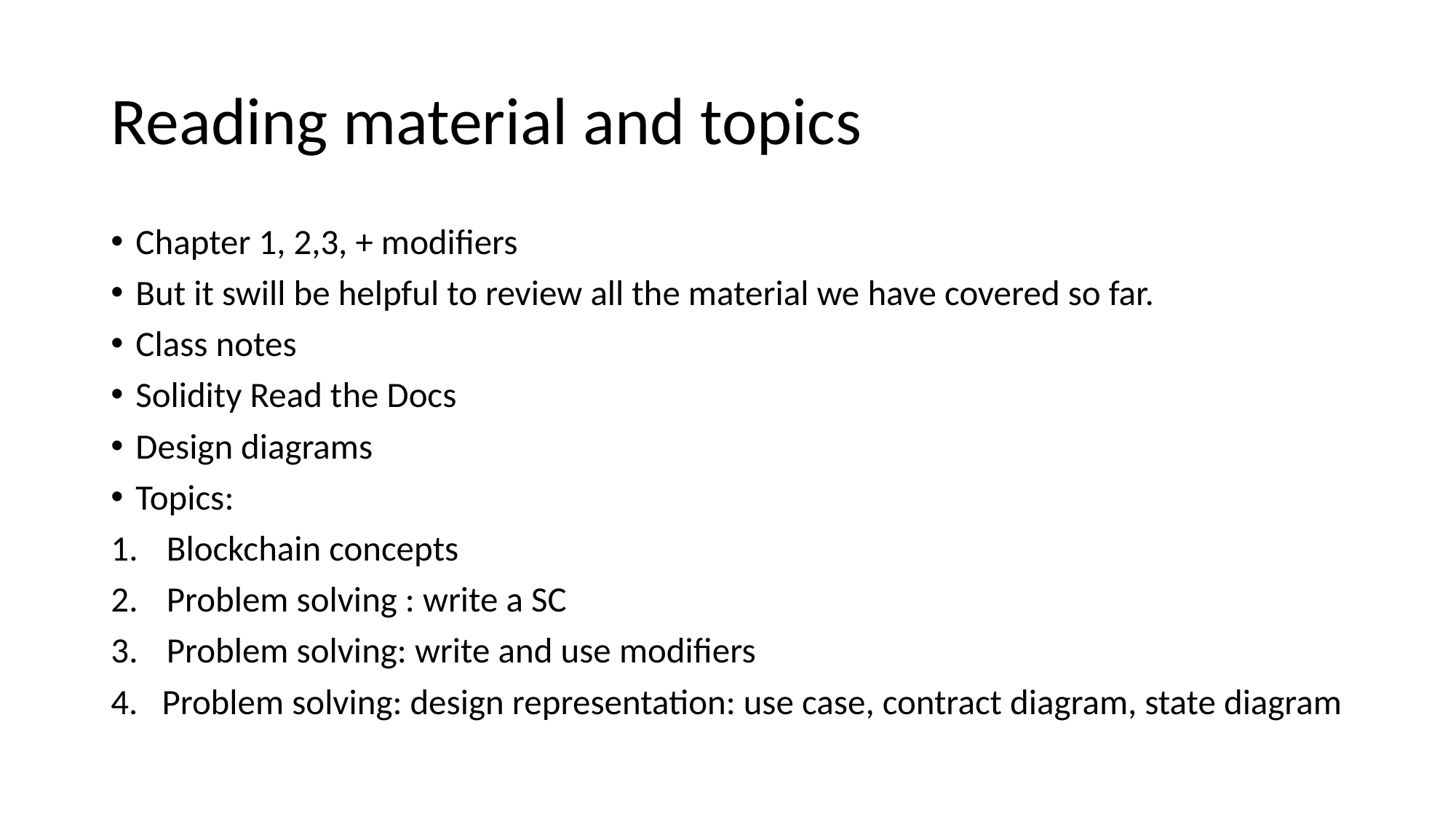

# Reading material and topics
Chapter 1, 2,3, + modifiers
But it swill be helpful to review all the material we have covered so far.
Class notes
Solidity Read the Docs
Design diagrams
Topics:
Blockchain concepts
Problem solving : write a SC
Problem solving: write and use modifiers
4.   Problem solving: design representation: use case, contract diagram, state diagram